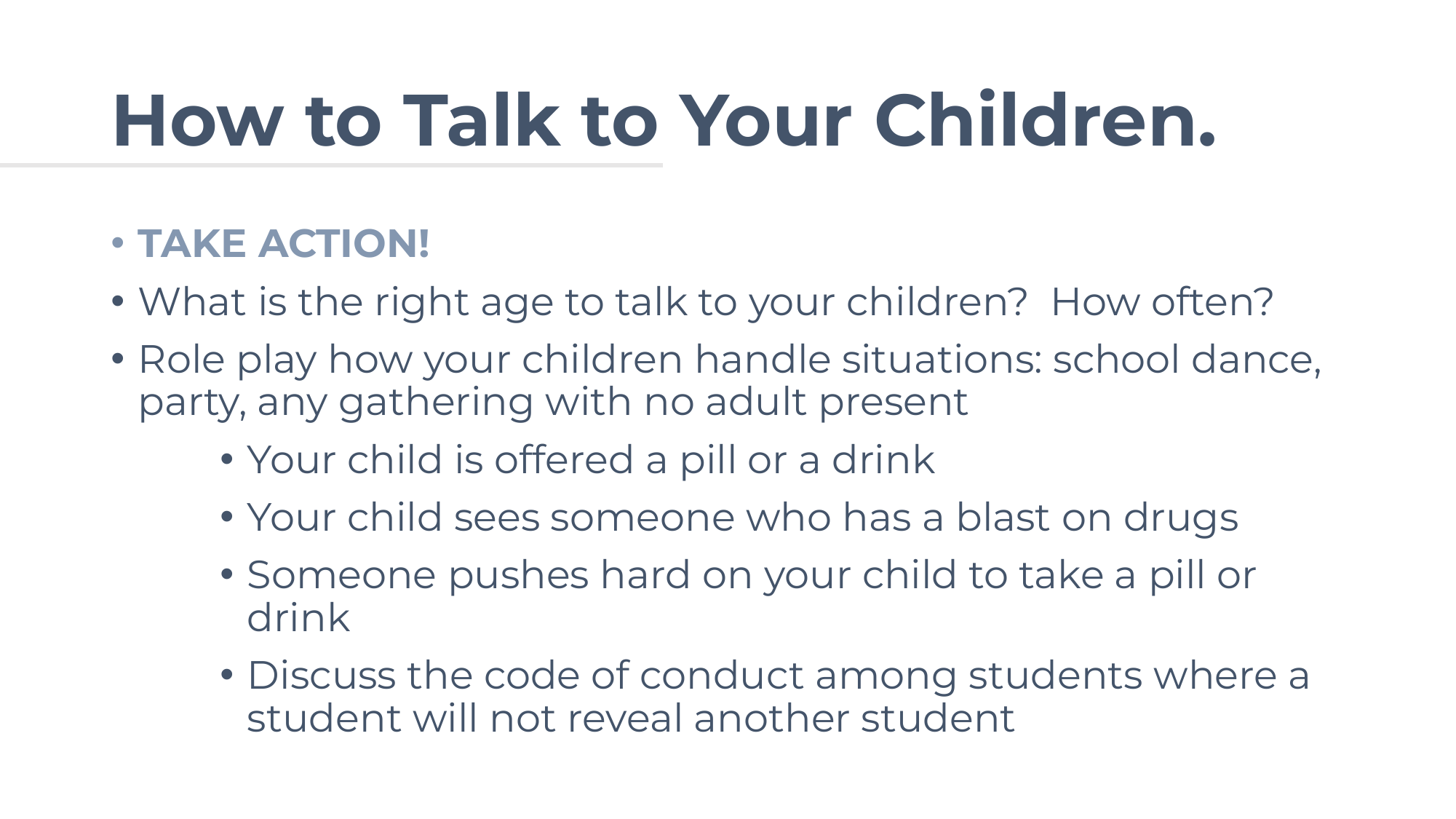

# How to Talk to Your Children.
TAKE ACTION!
What is the right age to talk to your children?  How often?
Role play how your children handle situations: school dance, party, any gathering with no adult present
Your child is offered a pill or a drink
Your child sees someone who has a blast on drugs
Someone pushes hard on your child to take a pill or drink
Discuss the code of conduct among students where a student will not reveal another student